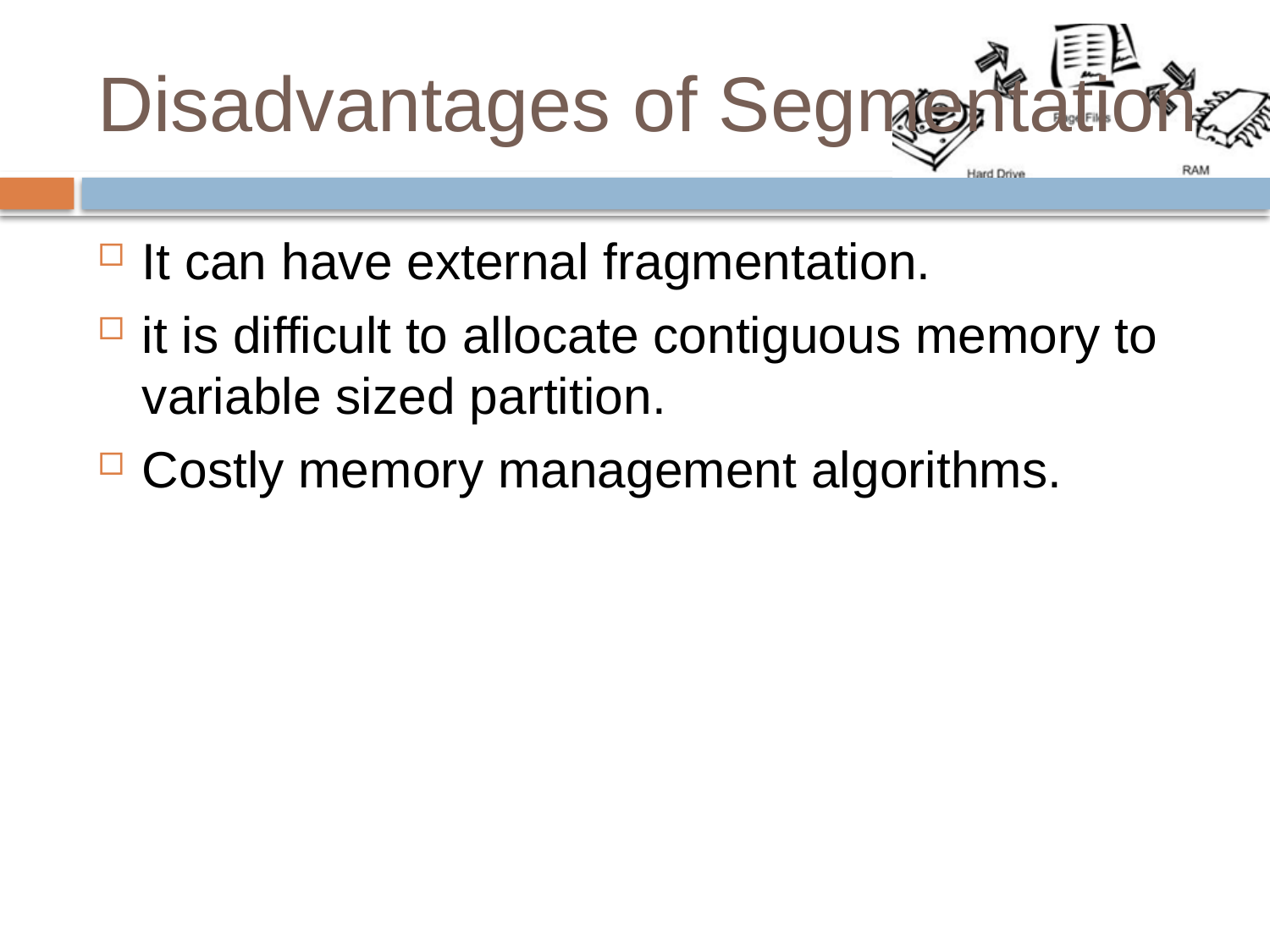

# Disadvantages of Segmentation
It can have external fragmentation.
it is difficult to allocate contiguous memory to variable sized partition.
Costly memory management algorithms.